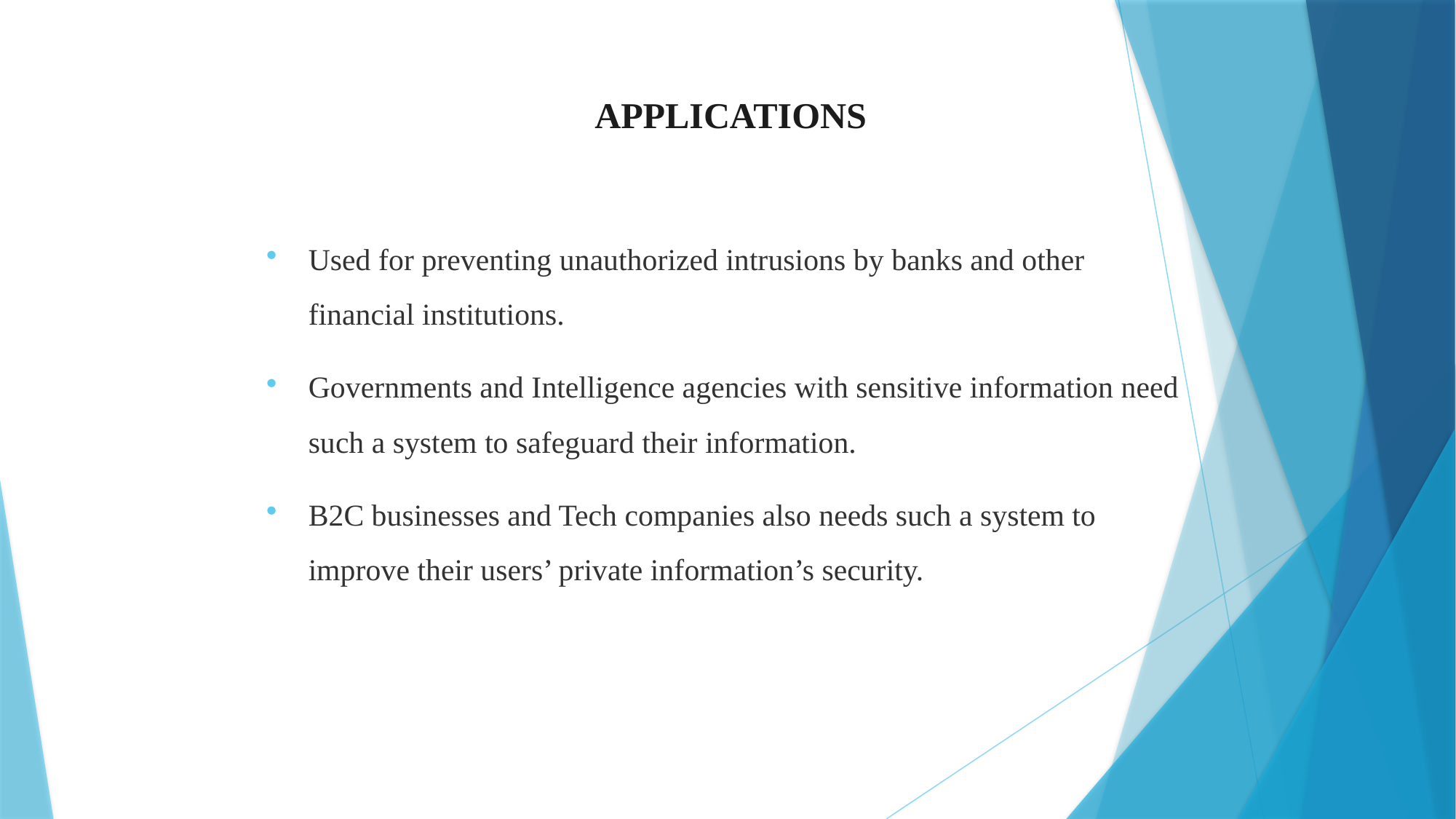

# APPLICATIONS
Used for preventing unauthorized intrusions by banks and other financial institutions.
Governments and Intelligence agencies with sensitive information need such a system to safeguard their information.
B2C businesses and Tech companies also needs such a system to improve their users’ private information’s security.